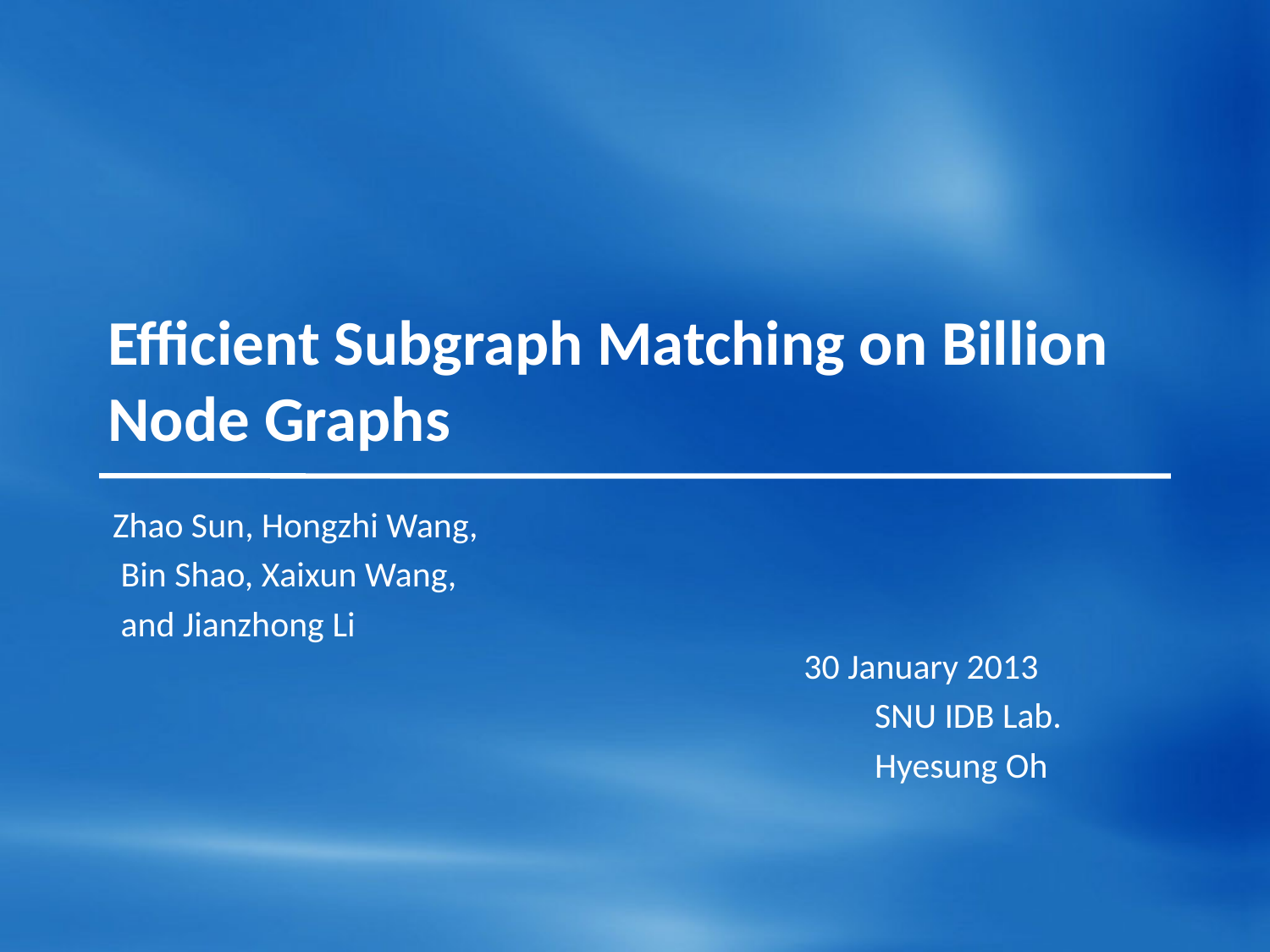

# Efficient Subgraph Matching on Billion Node Graphs
Zhao Sun, Hongzhi Wang,
 Bin Shao, Xaixun Wang,
 and Jianzhong Li		                   									       30 January 2013
						SNU IDB Lab.
						Hyesung Oh